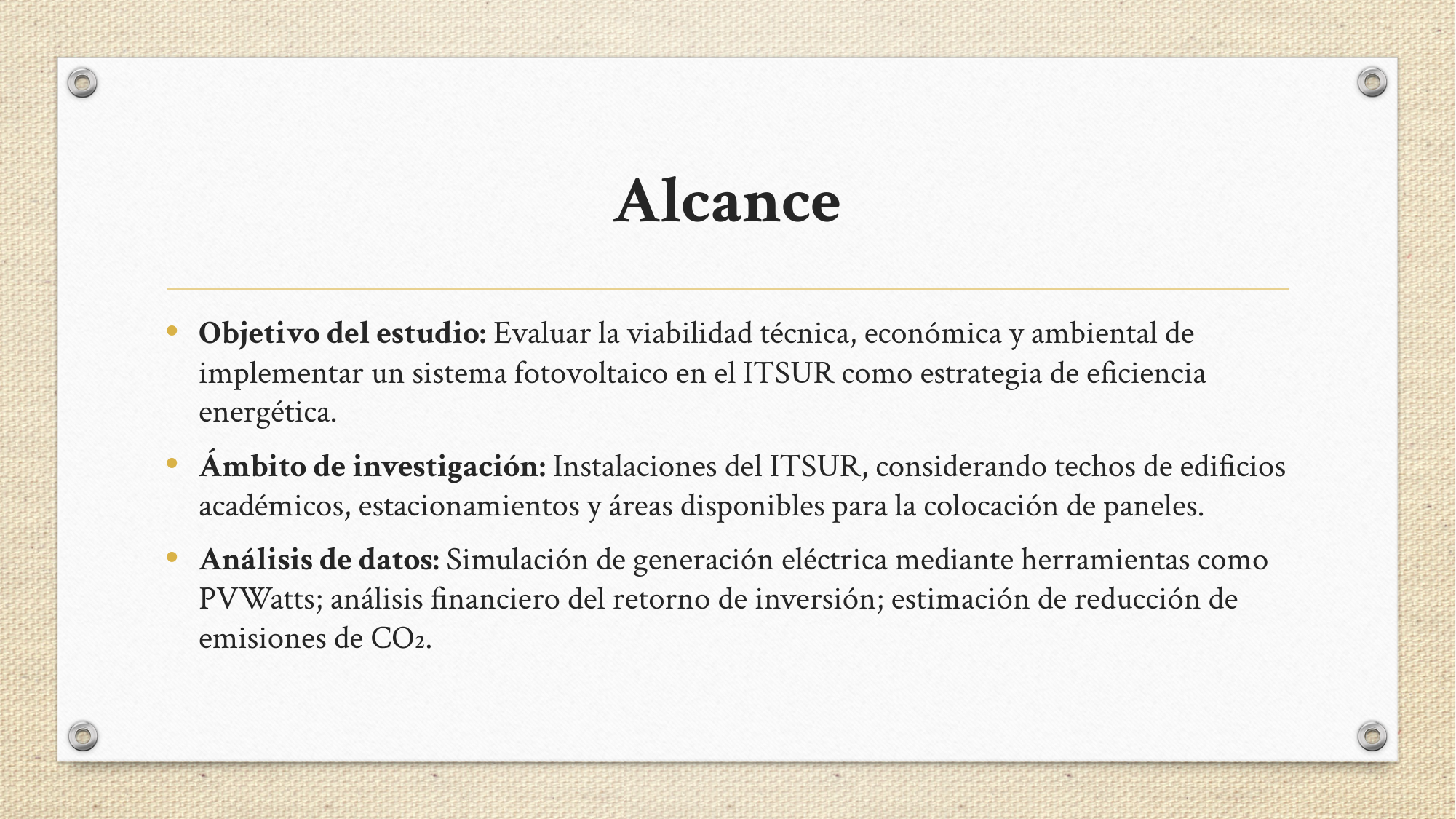

# Alcance
Objetivo del estudio: Evaluar la viabilidad técnica, económica y ambiental de implementar un sistema fotovoltaico en el ITSUR como estrategia de eficiencia energética.
Ámbito de investigación: Instalaciones del ITSUR, considerando techos de edificios académicos, estacionamientos y áreas disponibles para la colocación de paneles.
Análisis de datos: Simulación de generación eléctrica mediante herramientas como PVWatts; análisis financiero del retorno de inversión; estimación de reducción de emisiones de CO₂.